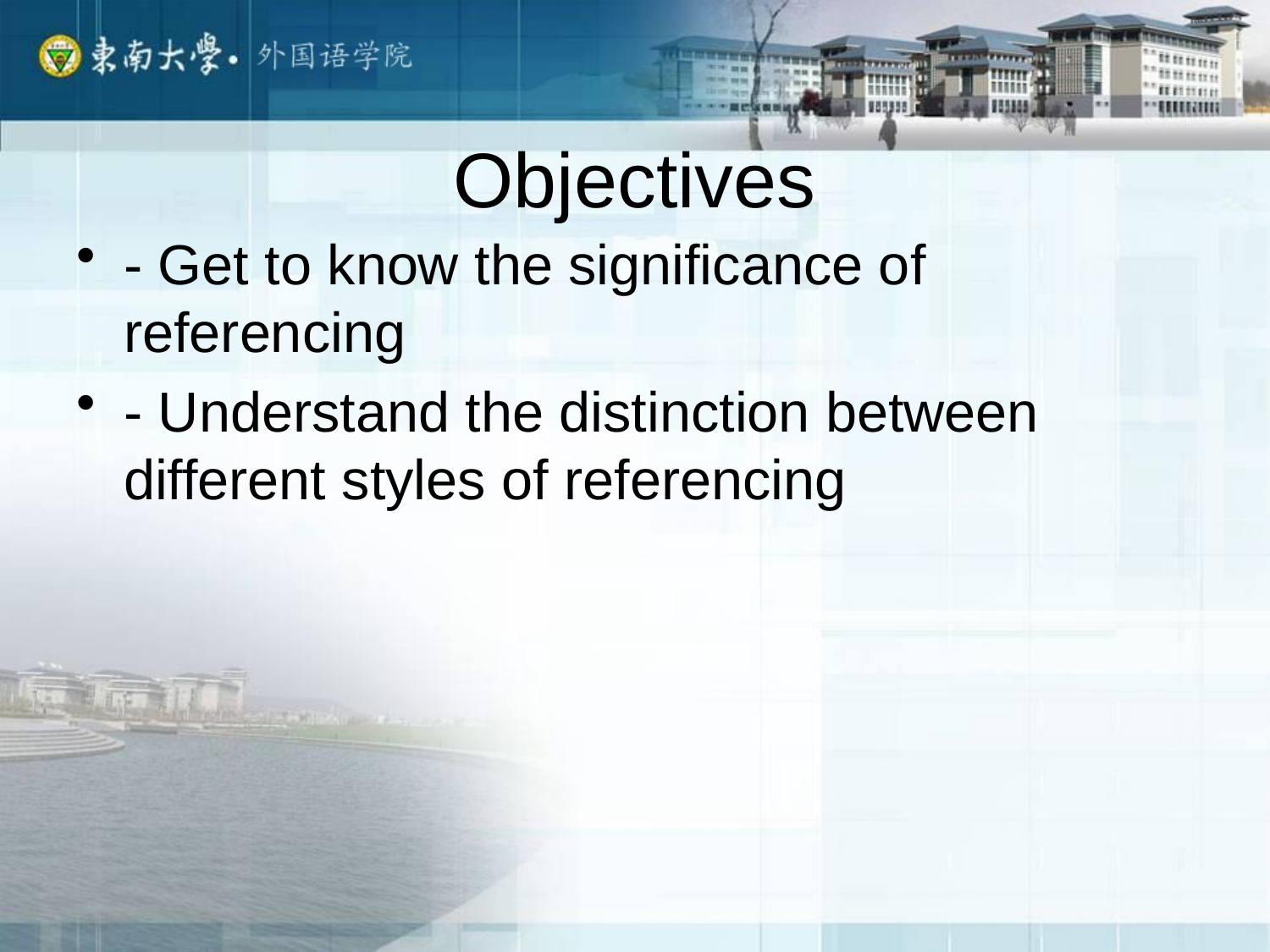

# Objectives
- Get to know the significance of referencing
- Understand the distinction between different styles of referencing